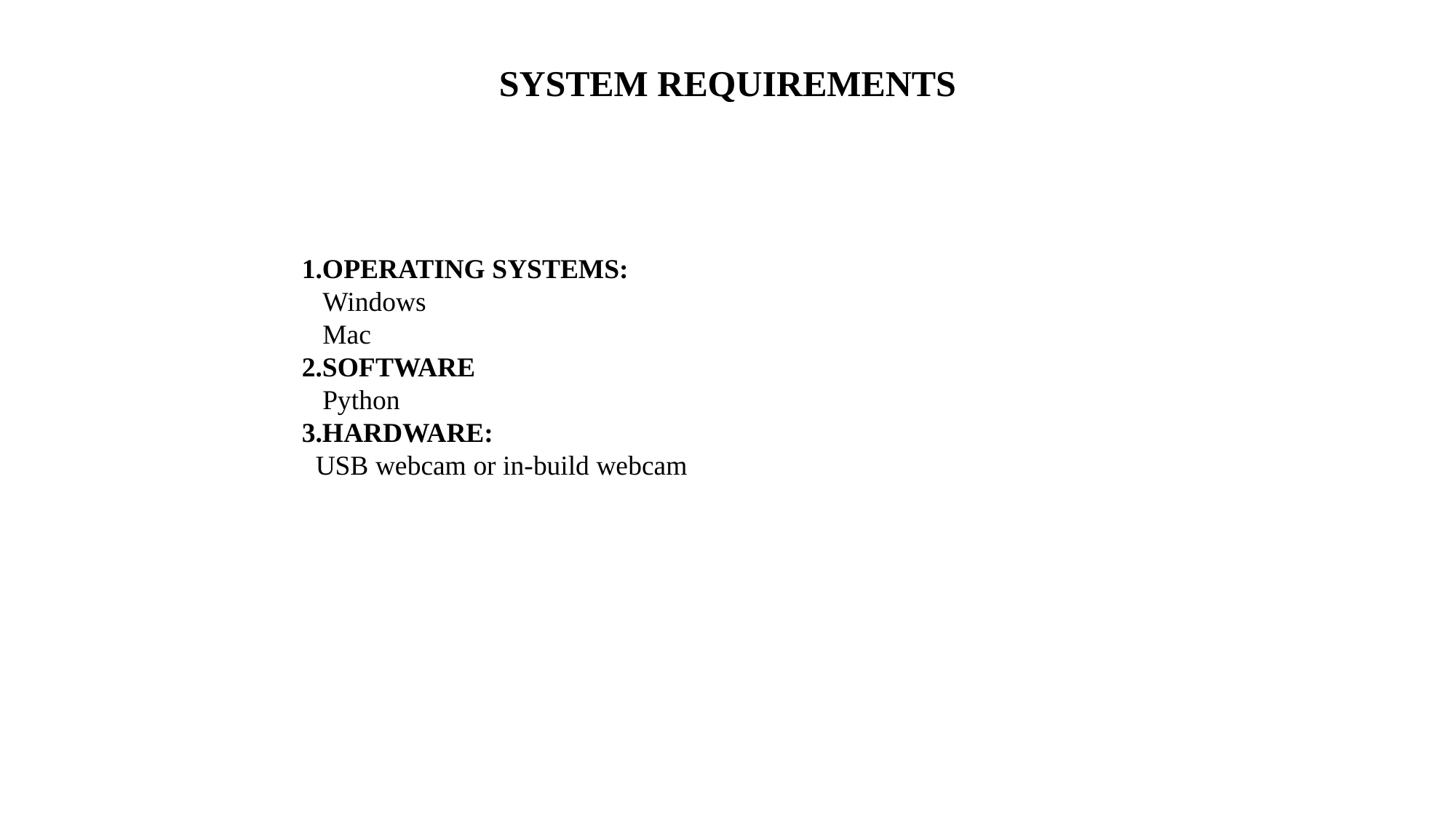

SYSTEM REQUIREMENTS
1.OPERATING SYSTEMS:
   Windows
   Mac
2.SOFTWARE
   Python
3.HARDWARE:
  USB webcam or in-build webcam